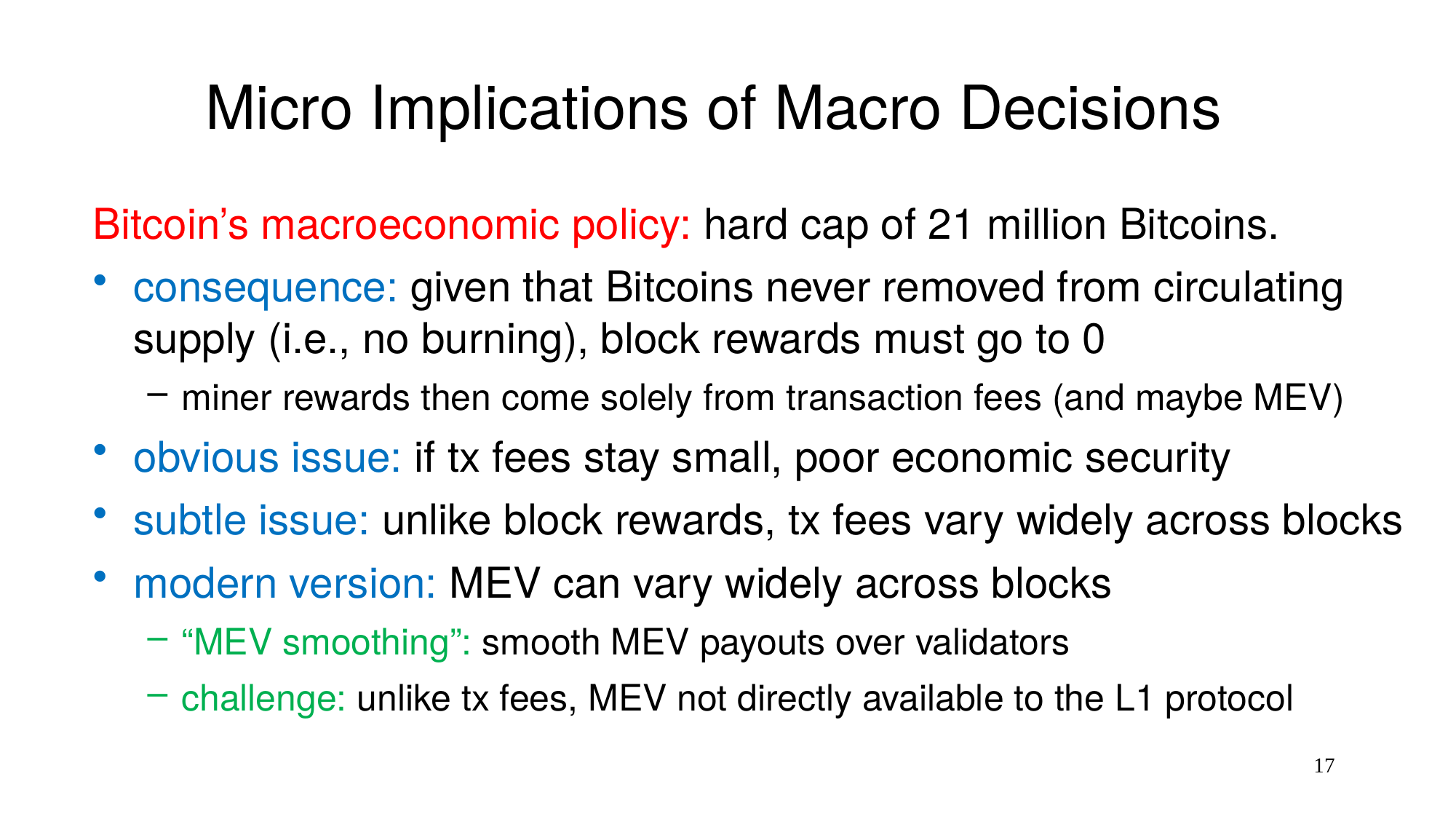

# Micro Implications of Macro Decisions
Bitcoin’s macroeconomic policy: hard cap of 21 million Bitcoins.
consequence: given that Bitcoins never removed from circulating supply (i.e., no burning), block rewards must go to 0
miner rewards then come solely from transaction fees (and maybe MEV)
obvious issue: if tx fees stay small, poor economic security
subtle issue: unlike block rewards, tx fees vary widely across blocks
modern version: MEV can vary widely across blocks
“MEV smoothing”: smooth MEV payouts over validators
challenge: unlike tx fees, MEV not directly available to the L1 protocol

17